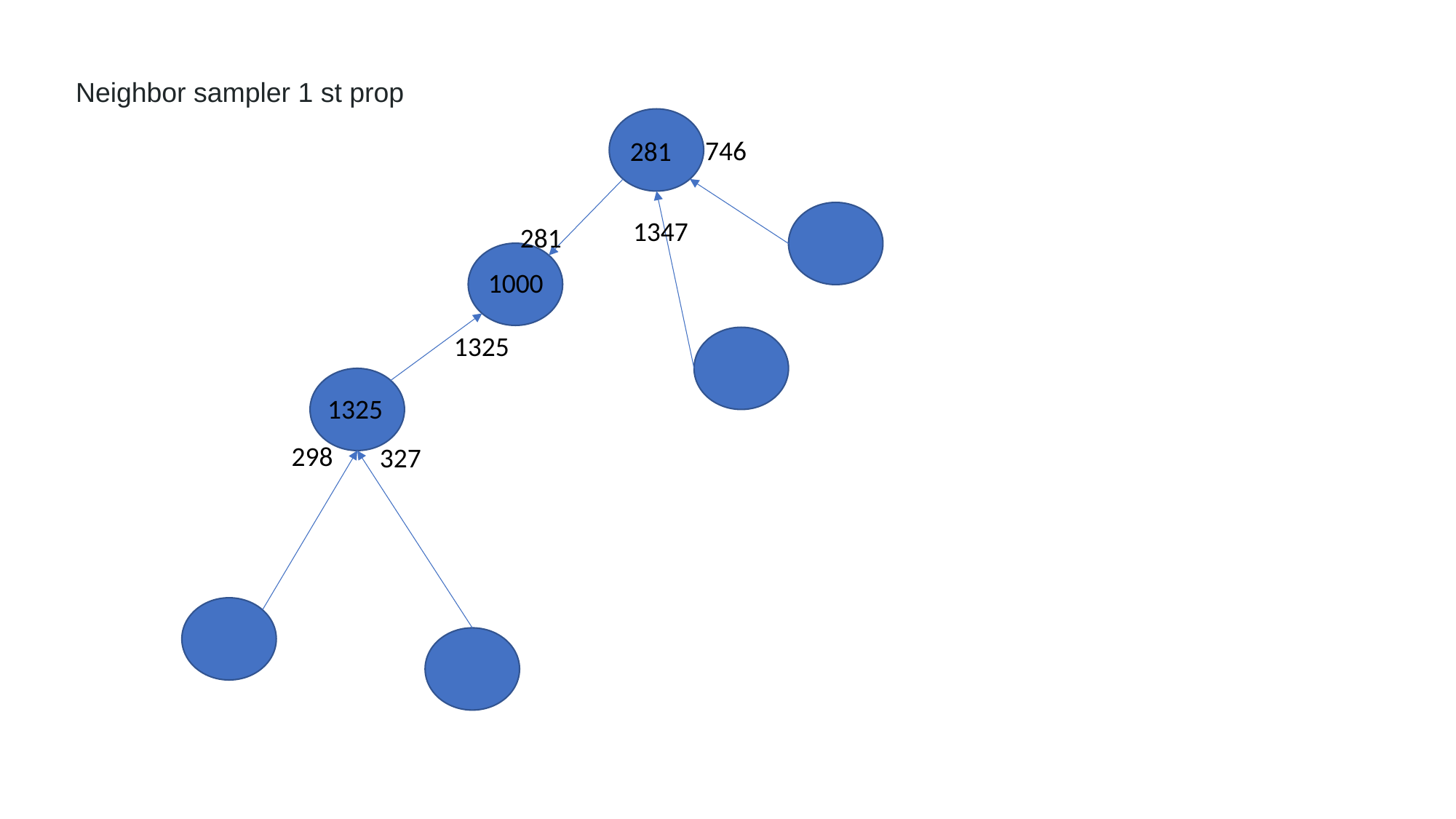

Neighbor sampler 1 st prop

746
281

1347
281

1000
1325

1325
298
327